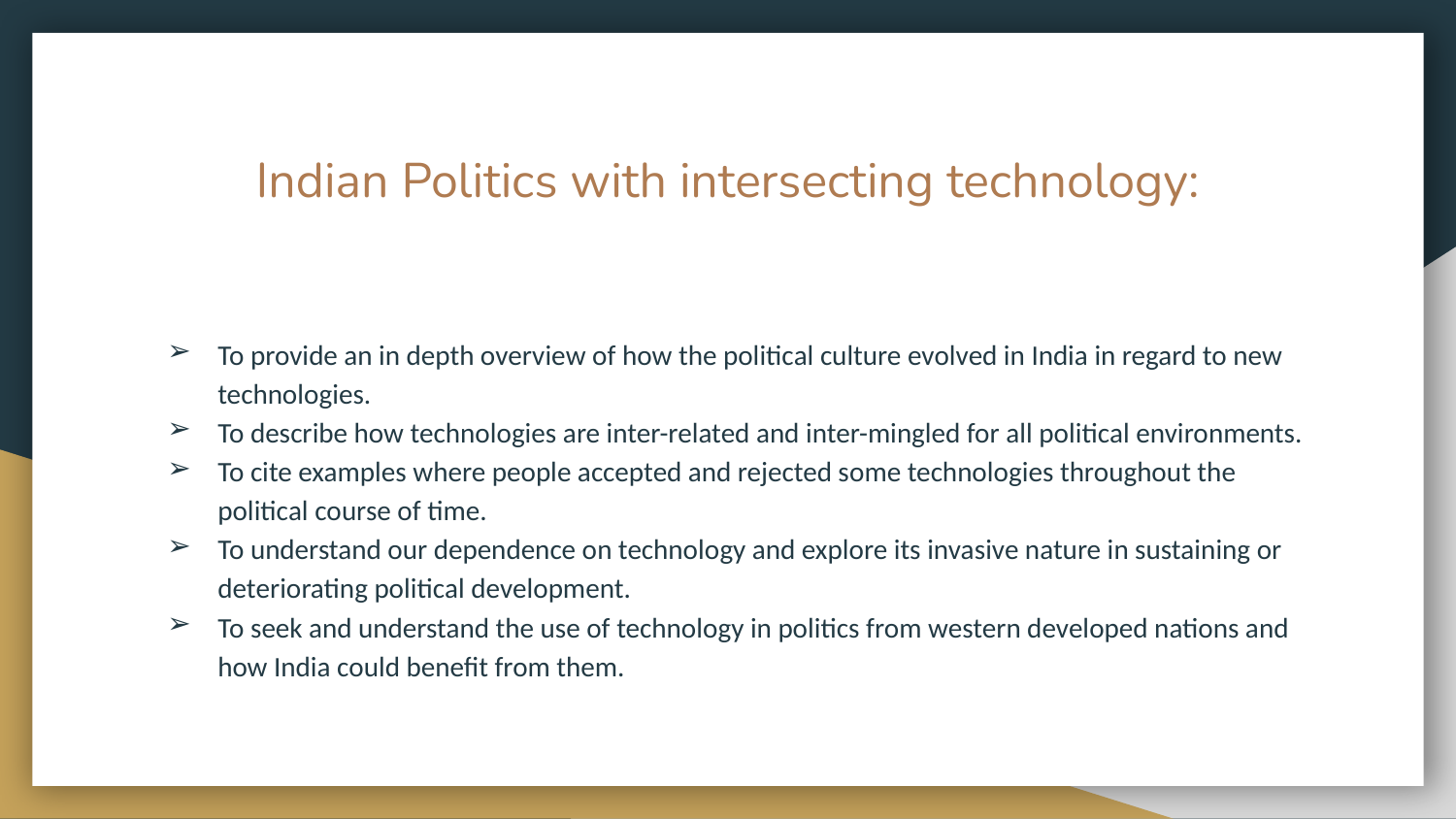

# Indian Politics with intersecting technology:

To provide an in depth overview of how the political culture evolved in India in regard to new technologies.
To describe how technologies are inter-related and inter-mingled for all political environments.
To cite examples where people accepted and rejected some technologies throughout the political course of time.
To understand our dependence on technology and explore its invasive nature in sustaining or deteriorating political development.
To seek and understand the use of technology in politics from western developed nations and how India could benefit from them.